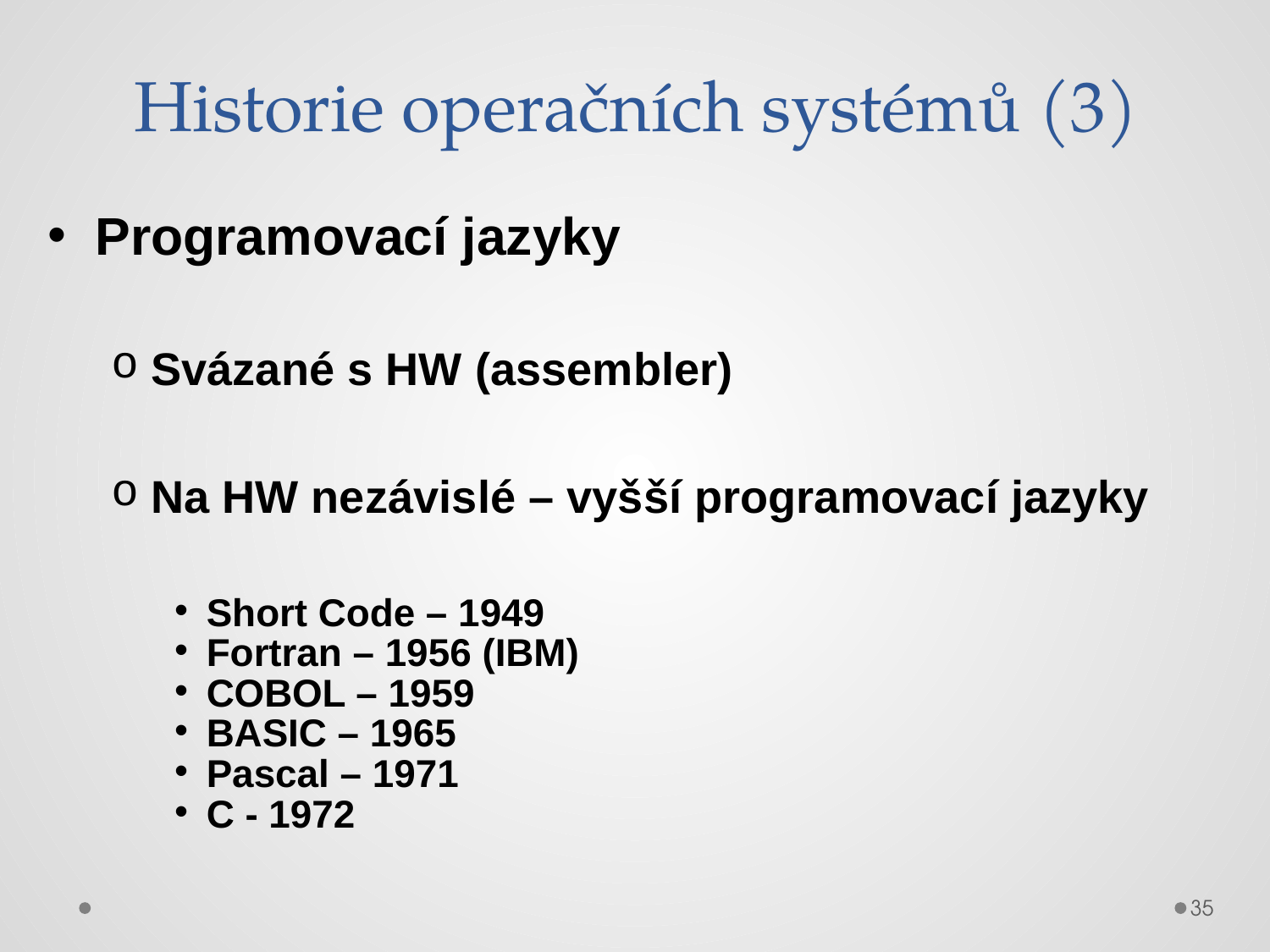

# Historie operačních systémů (3)
Programovací jazyky

Svázané s HW (assembler)

Na HW nezávislé – vyšší programovací jazyky

Short Code – 1949
Fortran – 1956 (IBM)
COBOL – 1959
BASIC – 1965
Pascal – 1971
C - 1972
35